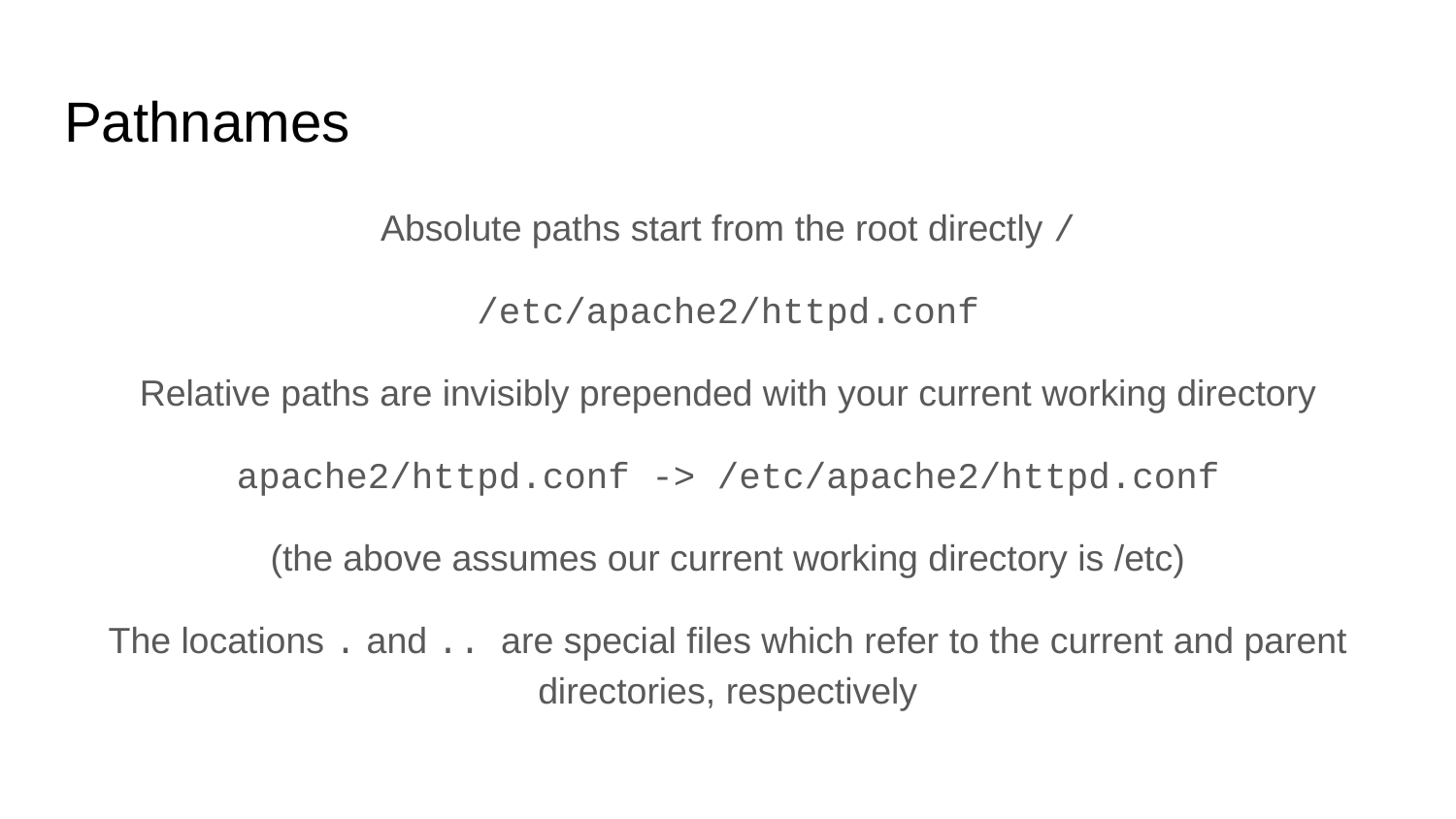

# Pathnames
Absolute paths start from the root directly /
/etc/apache2/httpd.conf
Relative paths are invisibly prepended with your current working directory
apache2/httpd.conf -> /etc/apache2/httpd.conf
(the above assumes our current working directory is /etc)
The locations . and ..  are special files which refer to the current and parent directories, respectively